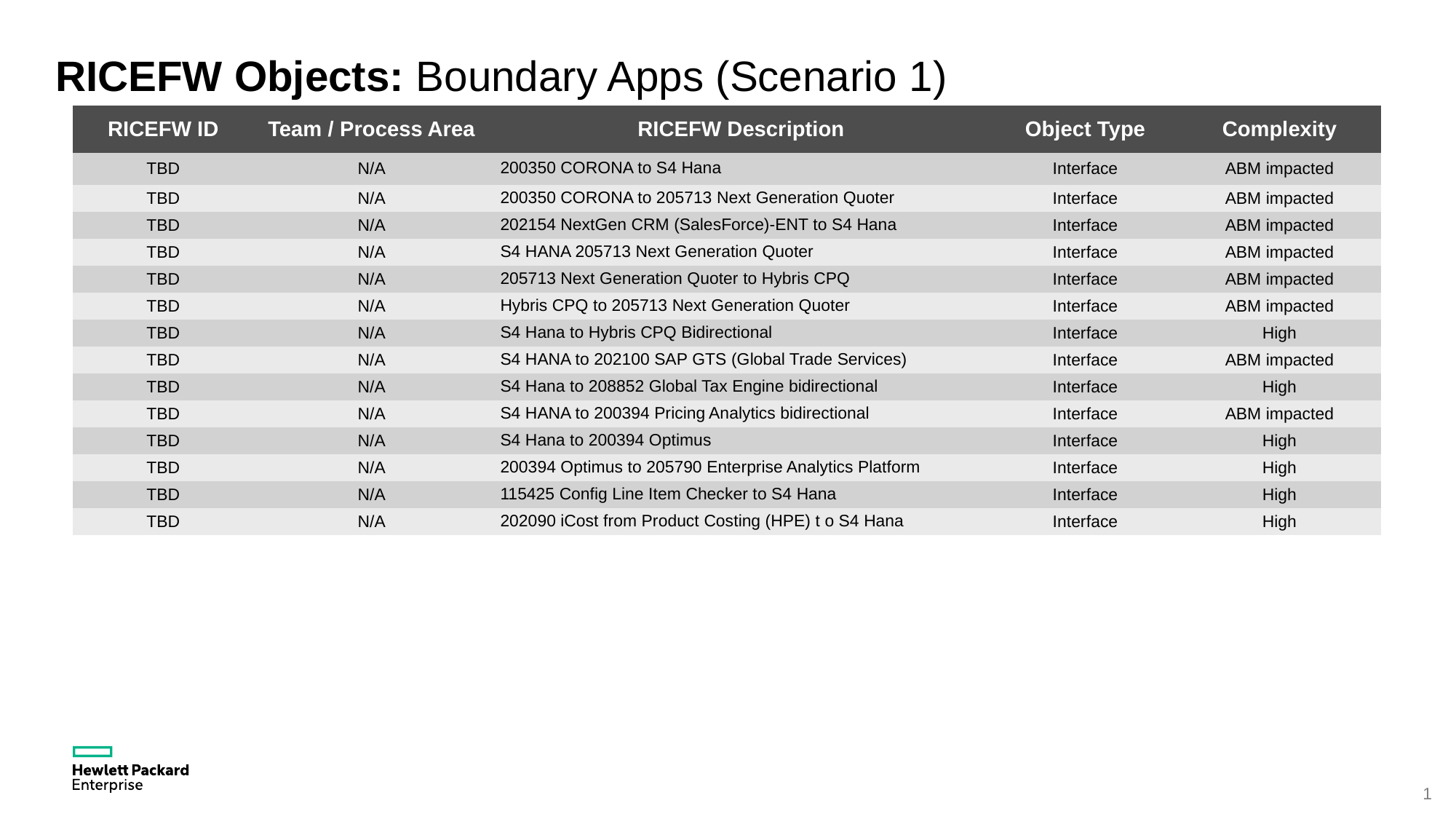

RICEFW Objects: Boundary Apps (Scenario 1)
| RICEFW ID | Team / Process Area | RICEFW Description | Object Type | Complexity |
| --- | --- | --- | --- | --- |
| TBD | N/A | 200350 CORONA to S4 Hana | Interface | ABM impacted |
| TBD | N/A | 200350 CORONA to 205713 Next Generation Quoter | Interface | ABM impacted |
| TBD | N/A | 202154 NextGen CRM (SalesForce)-ENT to S4 Hana | Interface | ABM impacted |
| TBD | N/A | S4 HANA 205713 Next Generation Quoter | Interface | ABM impacted |
| TBD | N/A | 205713 Next Generation Quoter to Hybris CPQ | Interface | ABM impacted |
| TBD | N/A | Hybris CPQ to 205713 Next Generation Quoter | Interface | ABM impacted |
| TBD | N/A | S4 Hana to Hybris CPQ Bidirectional | Interface | High |
| TBD | N/A | S4 HANA to 202100 SAP GTS (Global Trade Services) | Interface | ABM impacted |
| TBD | N/A | S4 Hana to 208852 Global Tax Engine bidirectional | Interface | High |
| TBD | N/A | S4 HANA to 200394 Pricing Analytics bidirectional | Interface | ABM impacted |
| TBD | N/A | S4 Hana to 200394 Optimus | Interface | High |
| TBD | N/A | 200394 Optimus to 205790 Enterprise Analytics Platform | Interface | High |
| TBD | N/A | 115425 Config Line Item Checker to S4 Hana | Interface | High |
| TBD | N/A | 202090 iCost from Product Costing (HPE) t o S4 Hana | Interface | High |
1